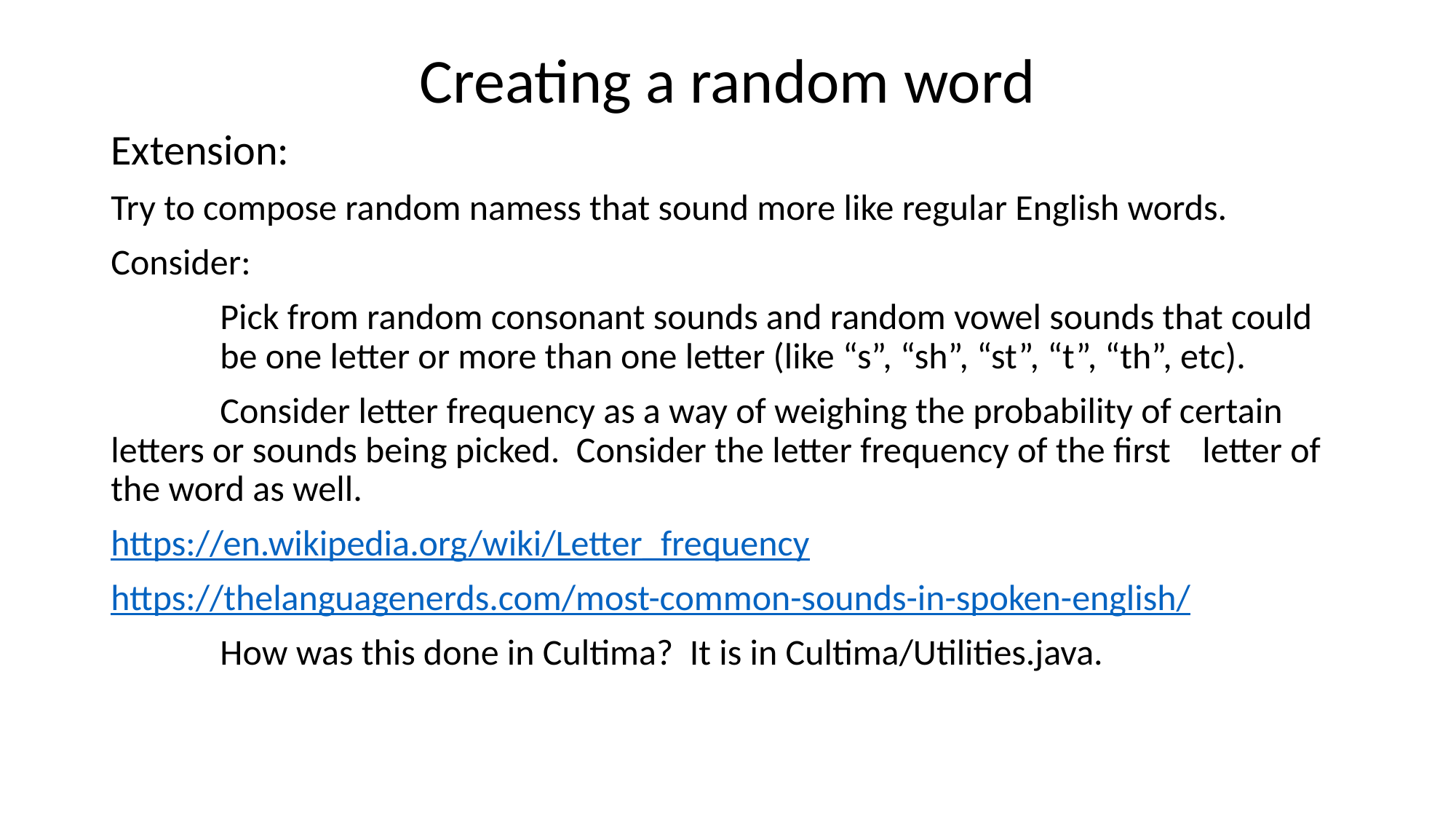

# Creating a random word
Extension:
Try to compose random namess that sound more like regular English words.
Consider:
	Pick from random consonant sounds and random vowel sounds that could 	be one letter or more than one letter (like “s”, “sh”, “st”, “t”, “th”, etc).
	Consider letter frequency as a way of weighing the probability of certain 	letters or sounds being picked.  Consider the letter frequency of the first 	letter of the word as well.
https://en.wikipedia.org/wiki/Letter_frequency
https://thelanguagenerds.com/most-common-sounds-in-spoken-english/
	How was this done in Cultima?  It is in Cultima/Utilities.java.